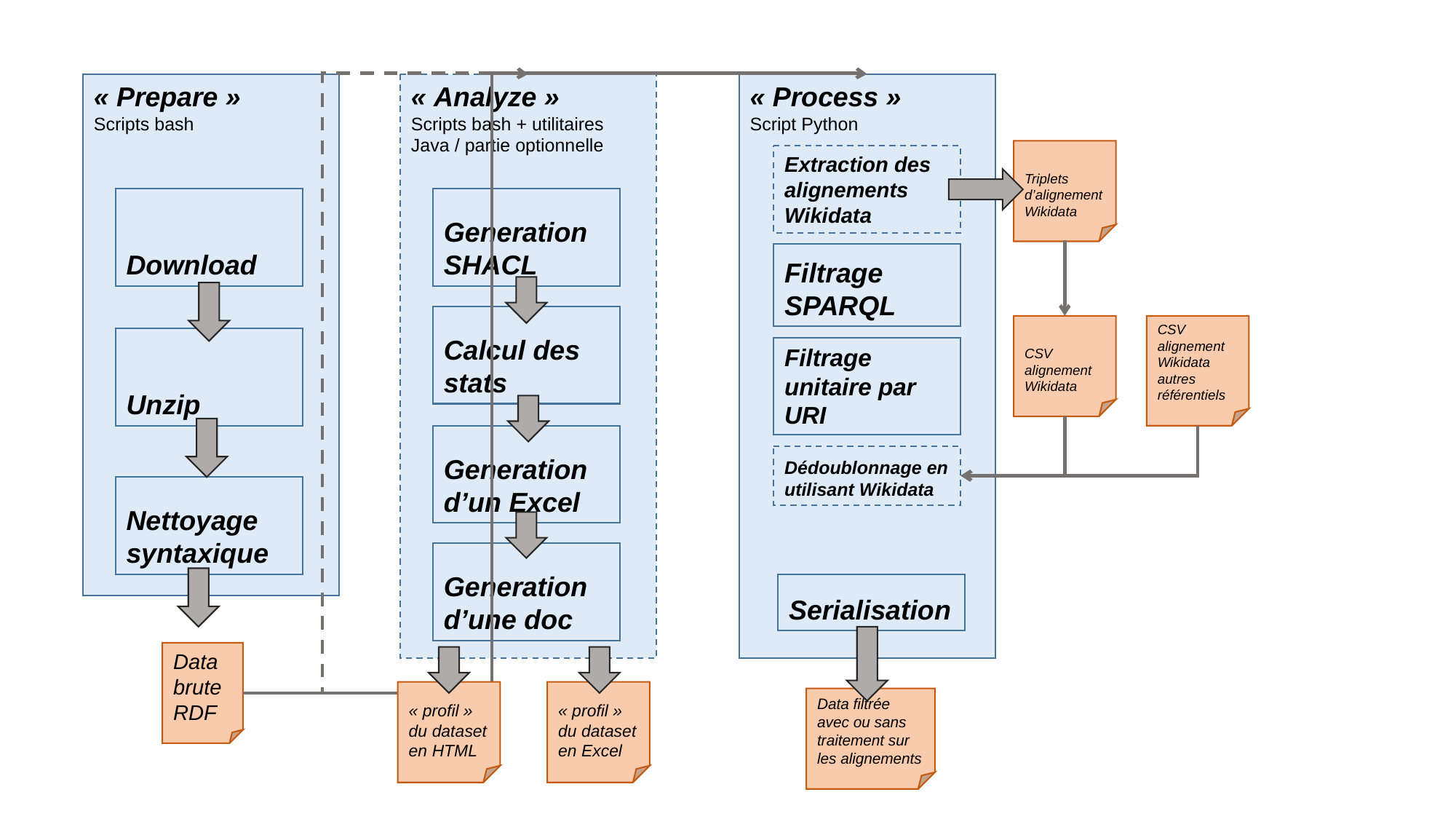

« Prepare »
Scripts bash
« Analyze »
Scripts bash + utilitaires Java / partie optionnelle
« Process »
Script Python
Triplets d’alignement Wikidata
Extraction des alignements Wikidata

Generation SHACL
Download
Filtrage SPARQL

Calcul des stats
CSV alignement Wikidata
CSV alignement Wikidata autres référentiels
Unzip
Filtrage unitaire par URI

Generation d’un Excel

Dédoublonnage en utilisant Wikidata
Nettoyage syntaxique

Generation d’une doc
Serialisation

Data brute RDF

« profil » du dataset en HTML
« profil » du dataset en Excel
Data filtrée avec ou sans traitement sur les alignements